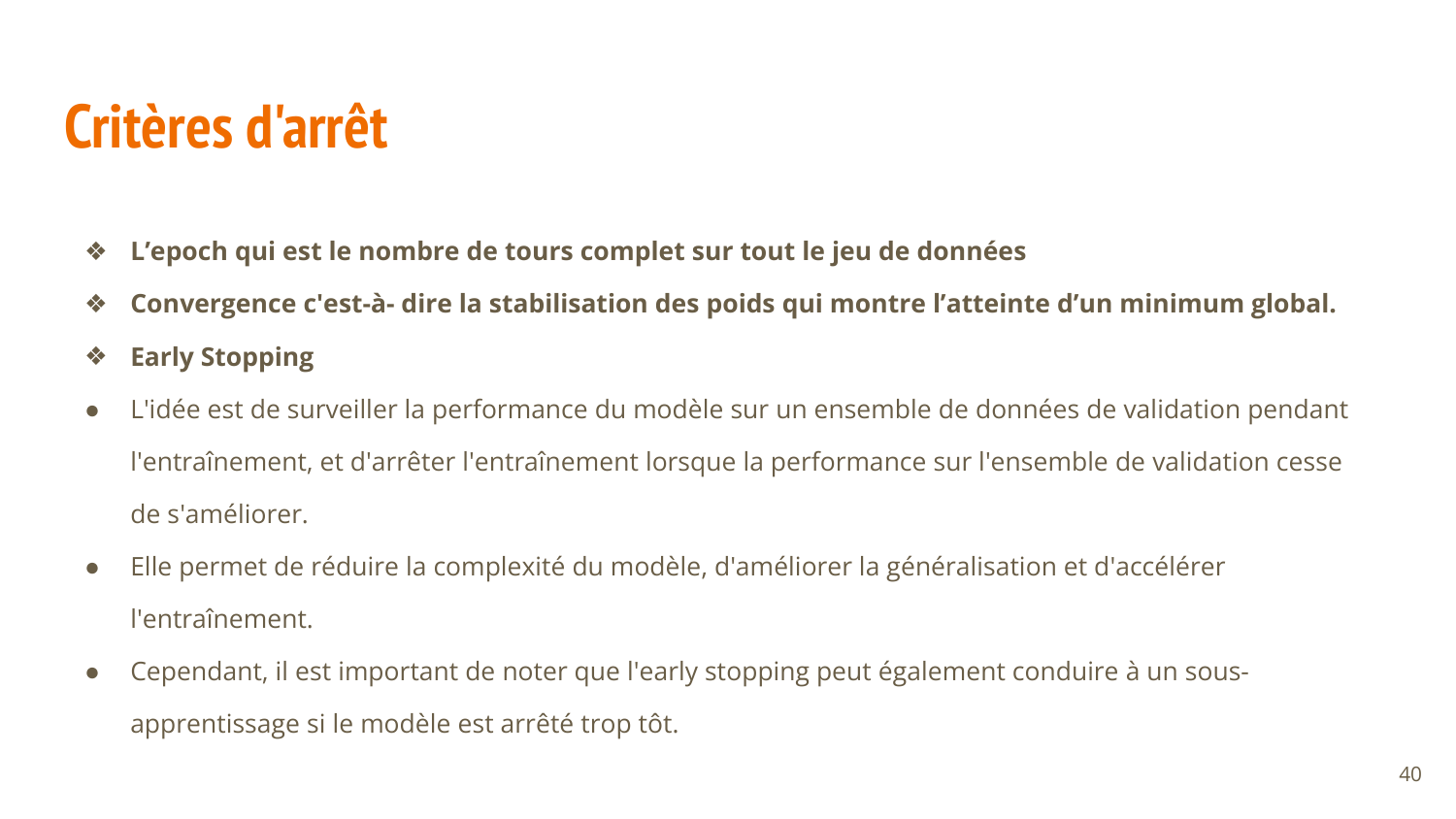

# Critères d'arrêt
L’epoch qui est le nombre de tours complet sur tout le jeu de données
Convergence c'est-à- dire la stabilisation des poids qui montre l’atteinte d’un minimum global.
Early Stopping
L'idée est de surveiller la performance du modèle sur un ensemble de données de validation pendant l'entraînement, et d'arrêter l'entraînement lorsque la performance sur l'ensemble de validation cesse de s'améliorer.
Elle permet de réduire la complexité du modèle, d'améliorer la généralisation et d'accélérer l'entraînement.
Cependant, il est important de noter que l'early stopping peut également conduire à un sous-apprentissage si le modèle est arrêté trop tôt.
40